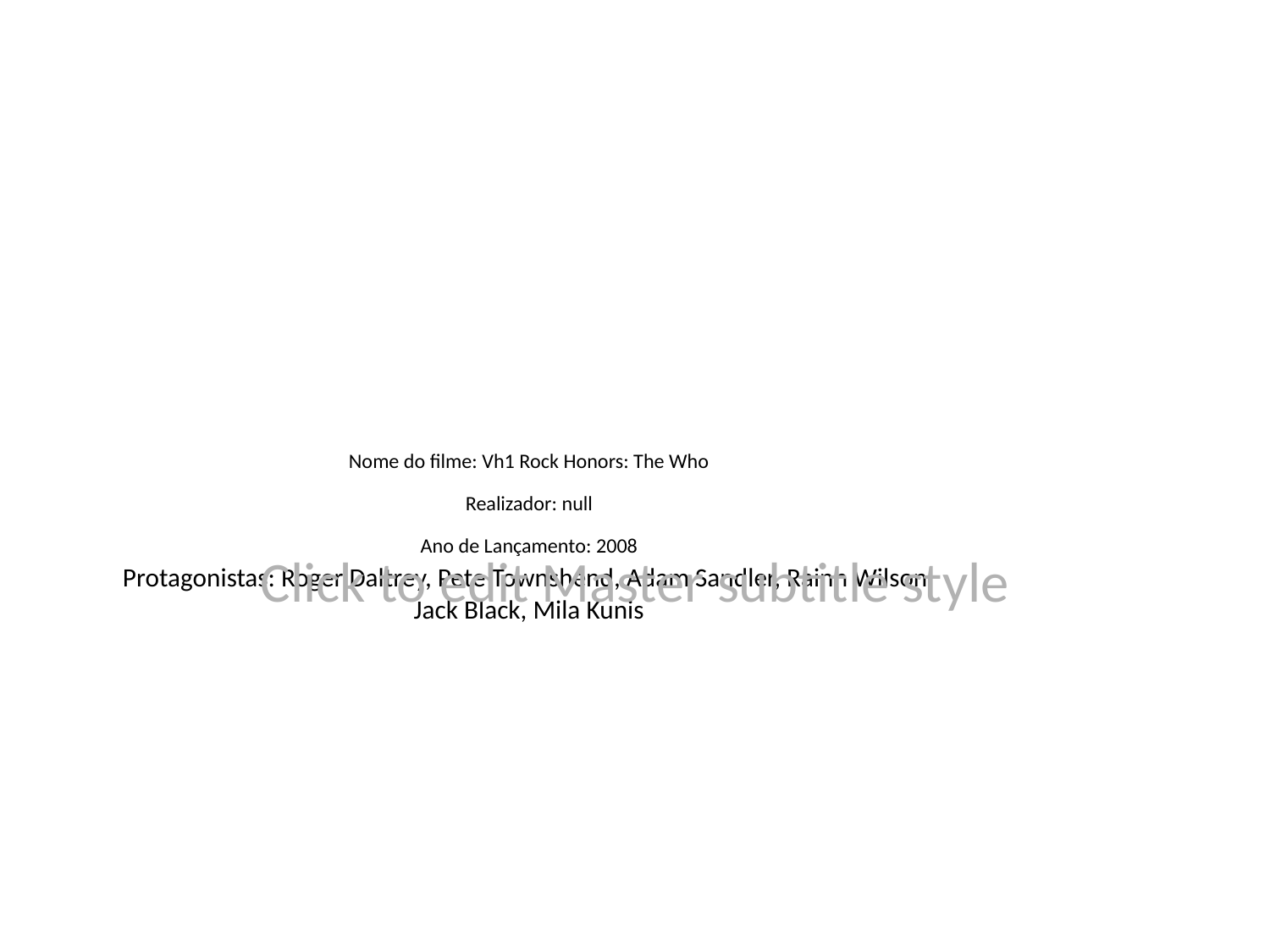

# Nome do filme: Vh1 Rock Honors: The Who
Realizador: null
Ano de Lançamento: 2008
Protagonistas: Roger Daltrey, Pete Townshend, Adam Sandler, Rainn Wilson, Jack Black, Mila Kunis
Click to edit Master subtitle style